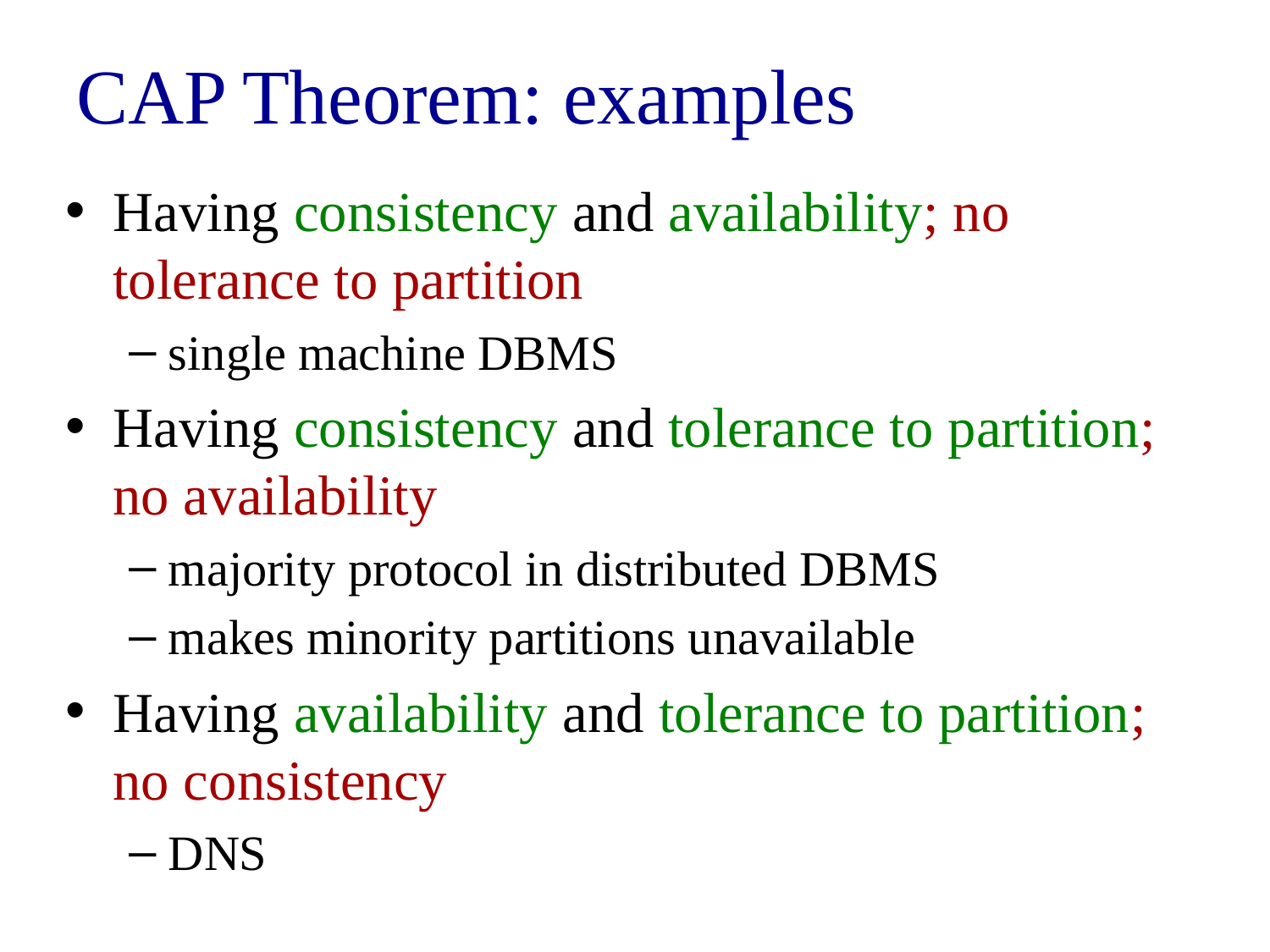

# CAP Theorem: examples
Having consistency and availability; no tolerance to partition
single machine DBMS
Having consistency and tolerance to partition; no availability
majority protocol in distributed DBMS
makes minority partitions unavailable
Having availability and tolerance to partition; no consistency
DNS